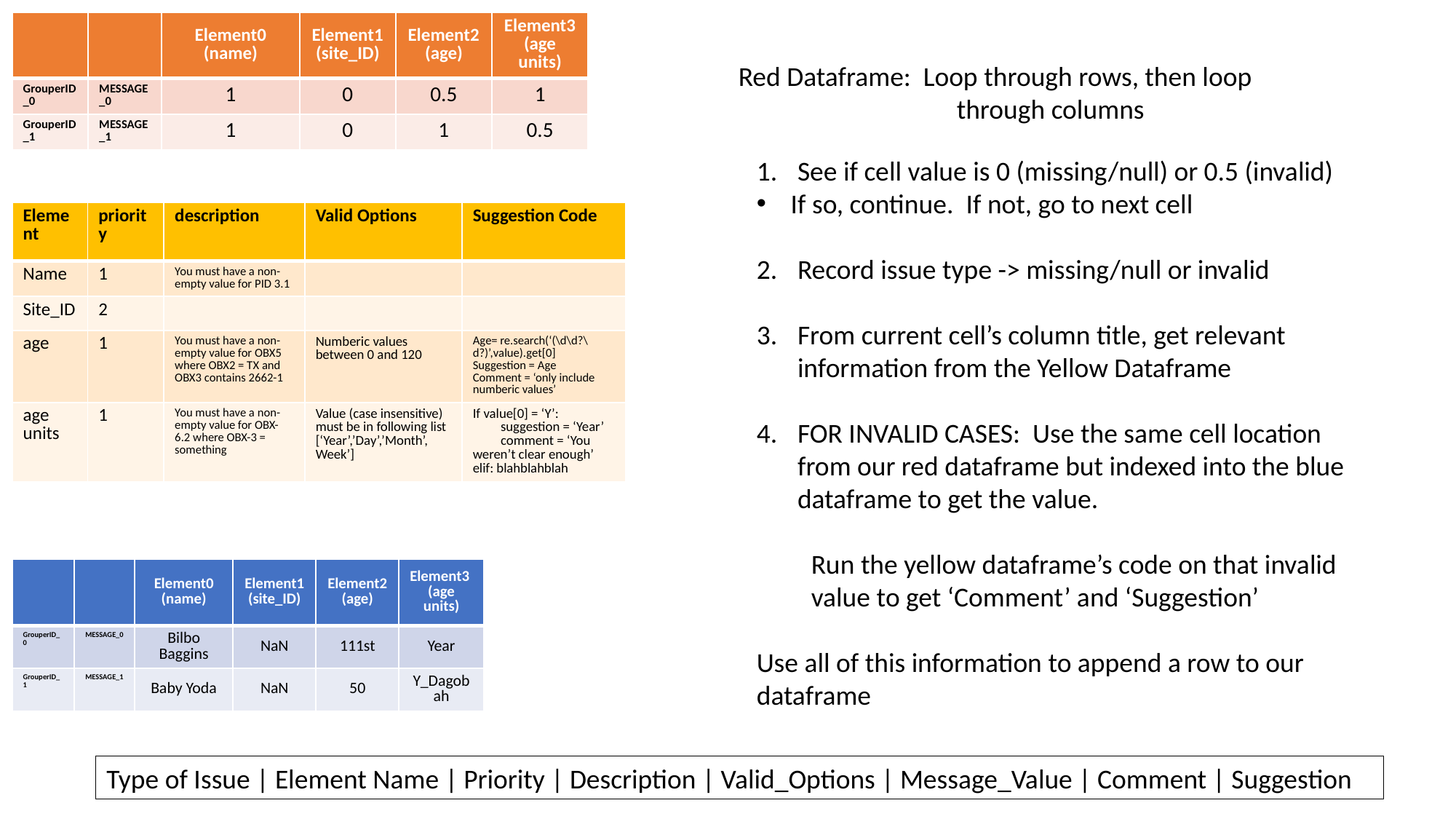

|  |  | Element0 (name) | Element1 (site\_ID) | Element2 (age) | Element3 (age units) |
| --- | --- | --- | --- | --- | --- |
| GrouperID\_0 | MESSAGE\_0 | 1 | 0 | 0.5 | 1 |
| GrouperID\_1 | MESSAGE\_1 | 1 | 0 | 1 | 0.5 |
Red Dataframe:  Loop through rows, then loop 			through columns
See if cell value is 0 (missing/null) or 0.5 (invalid)
If so, continue.  If not, go to next cell

Record issue type -> missing/null or invalid

From current cell’s column title, get relevant   	information from the Yellow Dataframe

FOR INVALID CASES:  Use the same cell location from our red dataframe but indexed into the blue dataframe to get the value.

Run the yellow dataframe’s code on that invalid value to get ‘Comment’ and ‘Suggestion’

Use all of this information to append a row to our dataframe
| Element | priority | description | Valid Options | Suggestion Code |
| --- | --- | --- | --- | --- |
| Name | 1 | You must have a non-empty value for PID 3.1 |  |  |
| Site\_ID | 2 |  |  |  |
| age | 1 | You must have a non-empty value for OBX5 where OBX2 = TX and OBX3 contains 2662-1 | Numberic values between 0 and 120 | Age= re.search(‘(\d\d?\d?)’,value).get[0] Suggestion = Age Comment = ‘only include numberic values’ |
| age units | 1 | You must have a non-empty value for OBX-6.2 where OBX-3 = something | Value (case insensitive) must be in following list [‘Year’,’Day’,’Month’, Week’] | If value[0] = ‘Y’: suggestion = ‘Year’ comment = ‘You weren’t clear enough’ elif: blahblahblah |
|  |  | Element0 (name) | Element1 (site\_ID) | Element2 (age) | Element3 (age units) |
| --- | --- | --- | --- | --- | --- |
| GrouperID\_0 | MESSAGE\_0 | Bilbo Baggins | NaN | 111st | Year |
| GrouperID\_1 | MESSAGE\_1 | Baby Yoda | NaN | 50 | Y\_Dagobah |
Type of Issue | Element Name | Priority | Description | Valid_Options | Message_Value | Comment | Suggestion